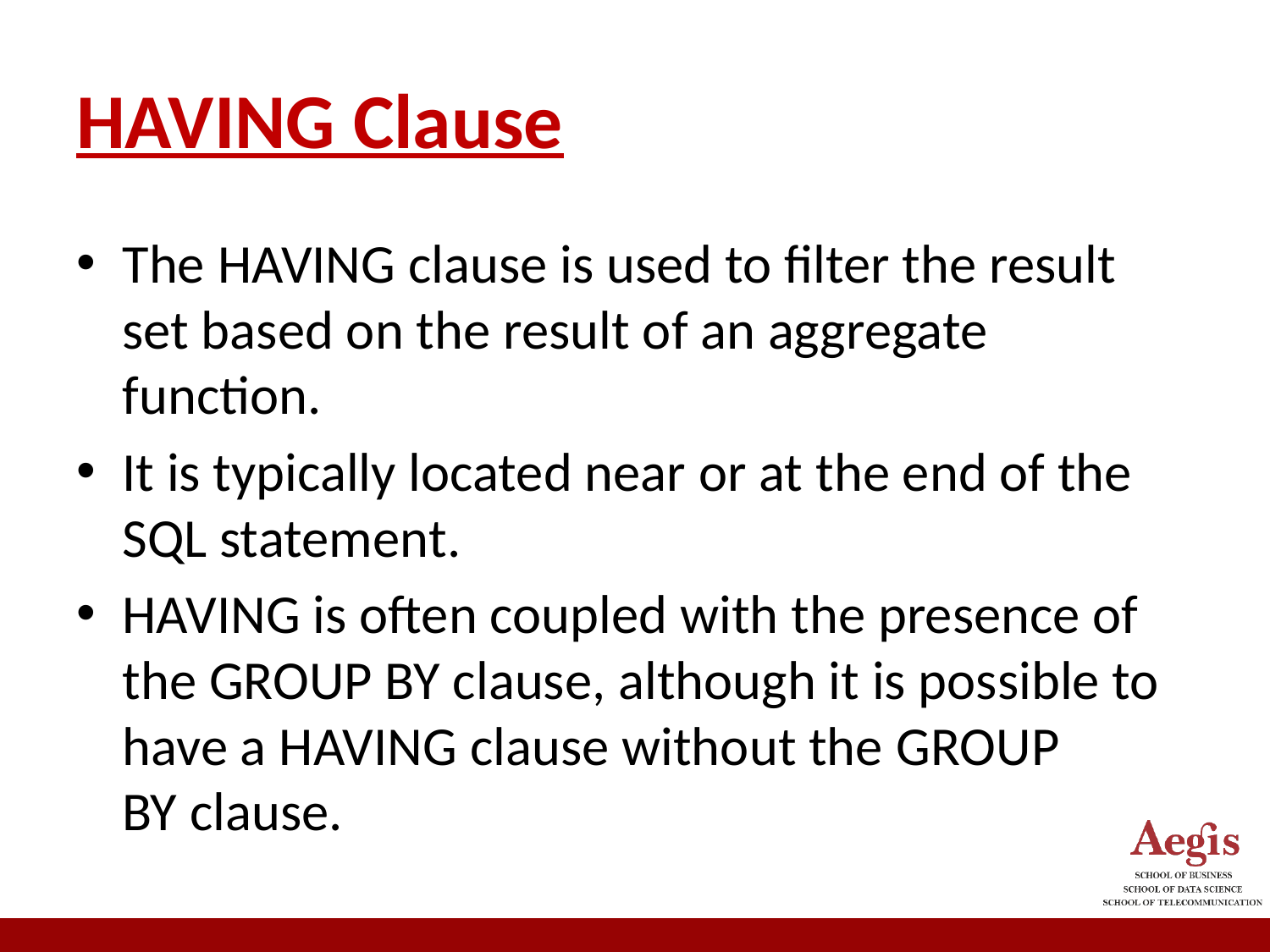

# HAVING Clause
The HAVING clause is used to filter the result set based on the result of an aggregate function.
It is typically located near or at the end of the SQL statement.
HAVING is often coupled with the presence of the GROUP BY clause, although it is possible to have a HAVING clause without the GROUP BY clause.